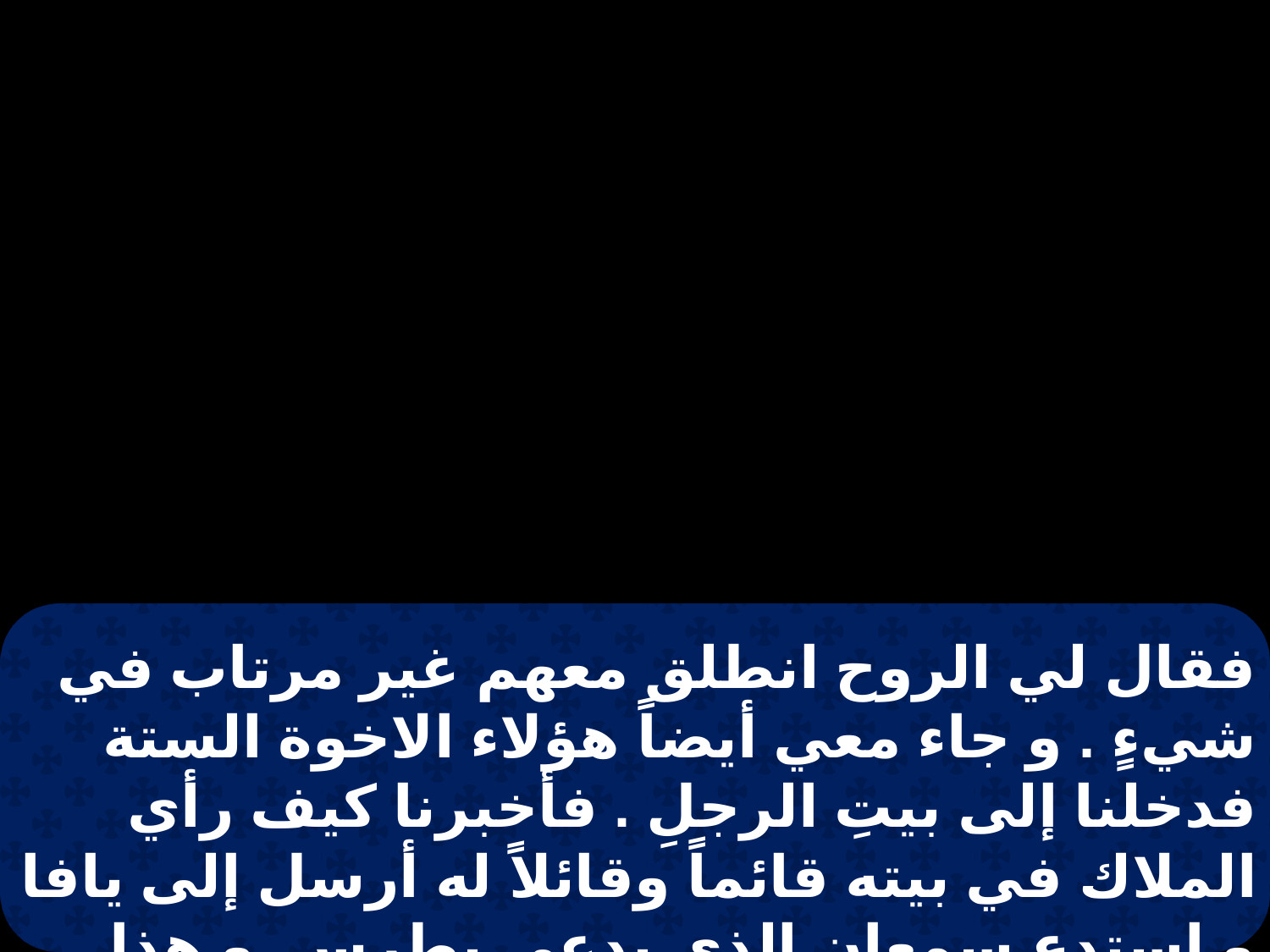

فقال لي الروح انطلق معهم غير مرتاب في شيءٍ . و جاء معي أيضاً هؤلاء الاخوة الستة فدخلنا إلى بيتِ الرجلِ . فأخبرنا كيف رأي الملاك في بيته قائماً وقائلاً له أرسل إلى يافا و استدع سمعان الذي يدعي بطرس. و هذا يكلمك بكلام الذي به تخلص أنت و كل بيتك.